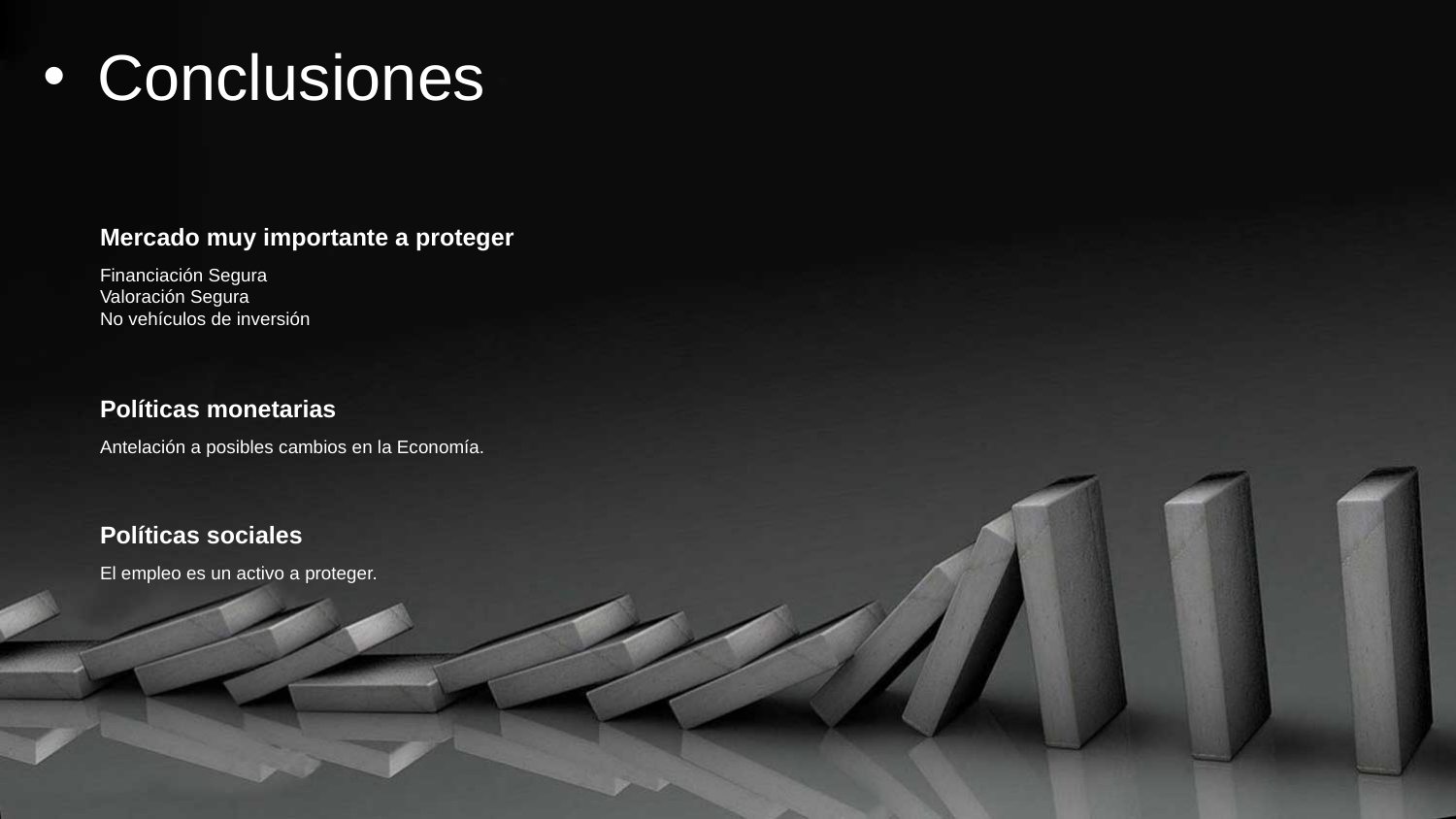

Conclusiones
Mercado muy importante a proteger
Financiación Segura
Valoración Segura
No vehículos de inversión
Políticas monetarias
Antelación a posibles cambios en la Economía.
Políticas sociales
El empleo es un activo a proteger.